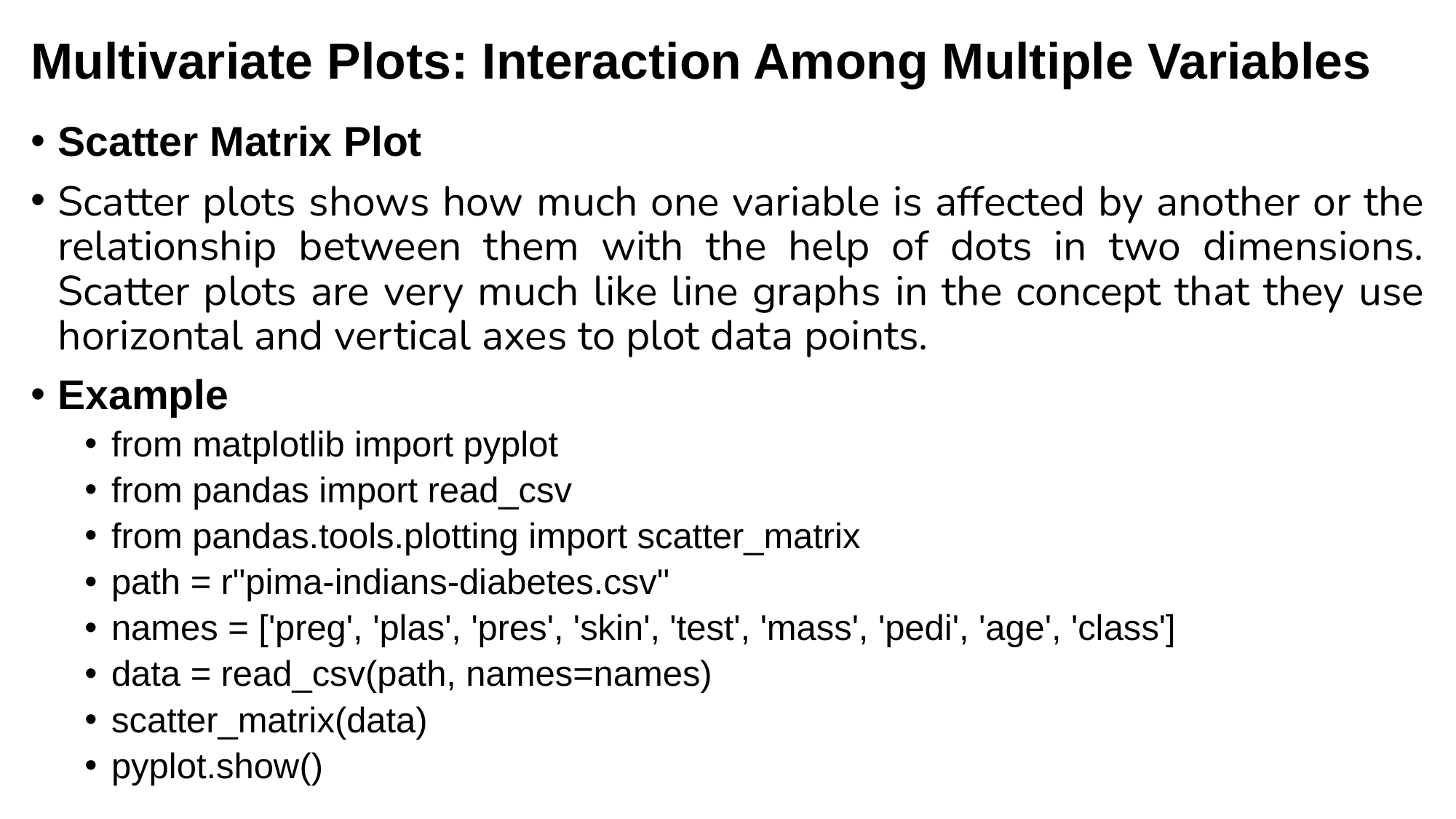

# Multivariate Plots: Interaction Among Multiple Variables
Scatter Matrix Plot
Scatter plots shows how much one variable is affected by another or the relationship between them with the help of dots in two dimensions. Scatter plots are very much like line graphs in the concept that they use horizontal and vertical axes to plot data points.
Example
from matplotlib import pyplot
from pandas import read_csv
from pandas.tools.plotting import scatter_matrix
path = r"pima-indians-diabetes.csv"
names = ['preg', 'plas', 'pres', 'skin', 'test', 'mass', 'pedi', 'age', 'class']
data = read_csv(path, names=names)
scatter_matrix(data)
pyplot.show()